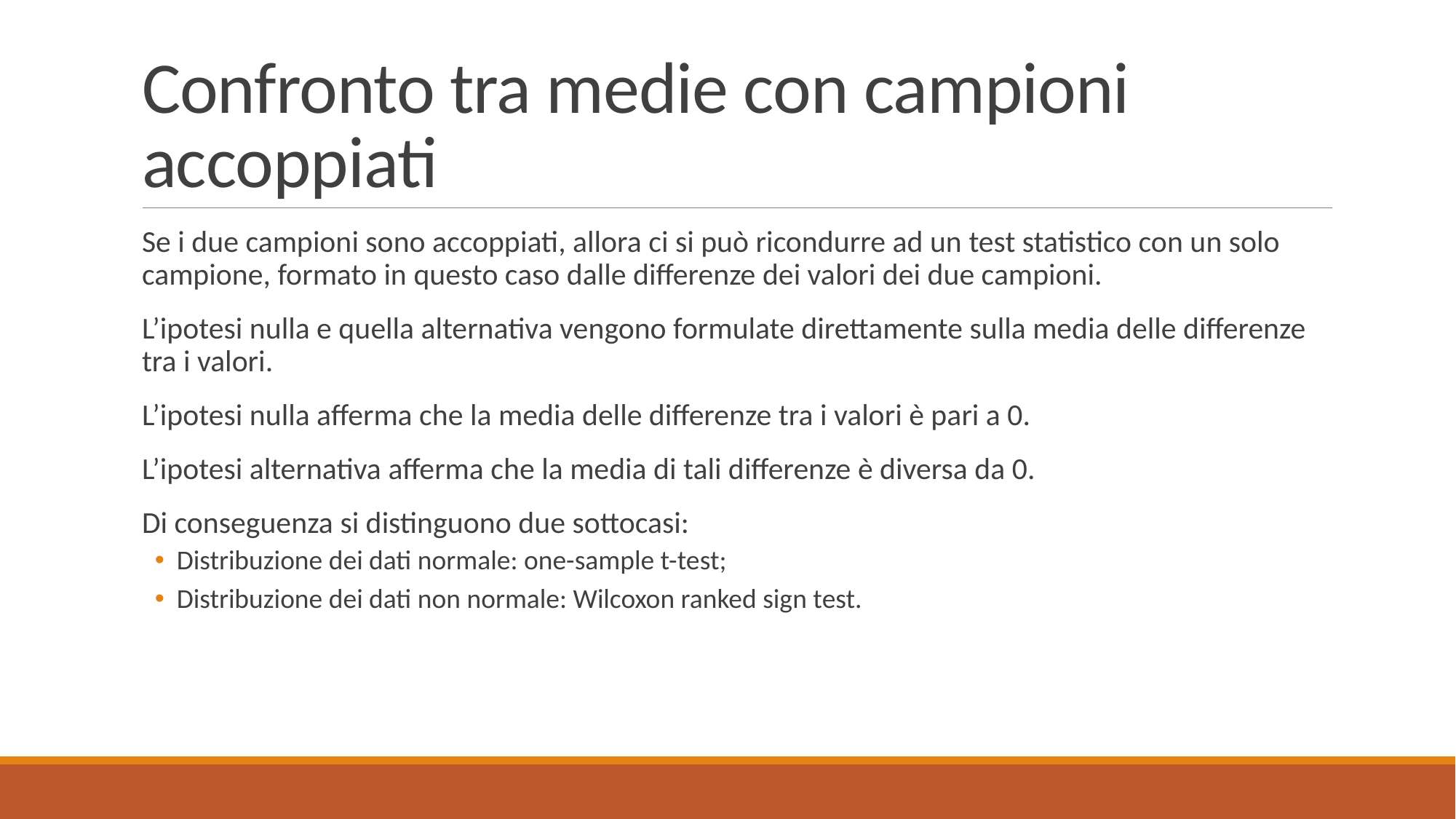

# Confronto tra medie con campioni accoppiati
Se i due campioni sono accoppiati, allora ci si può ricondurre ad un test statistico con un solo campione, formato in questo caso dalle differenze dei valori dei due campioni.
L’ipotesi nulla e quella alternativa vengono formulate direttamente sulla media delle differenze tra i valori.
L’ipotesi nulla afferma che la media delle differenze tra i valori è pari a 0.
L’ipotesi alternativa afferma che la media di tali differenze è diversa da 0.
Di conseguenza si distinguono due sottocasi:
Distribuzione dei dati normale: one-sample t-test;
Distribuzione dei dati non normale: Wilcoxon ranked sign test.